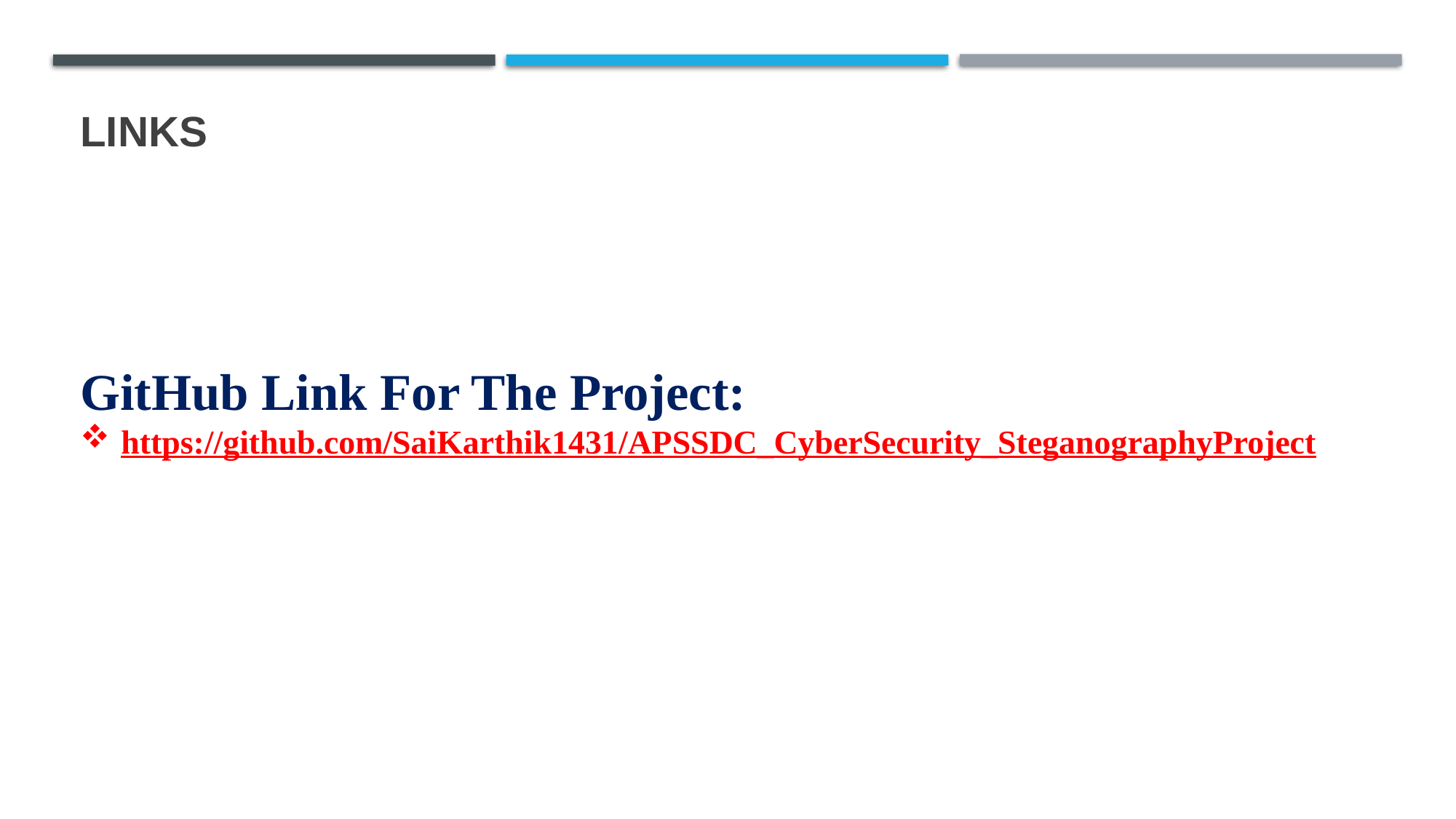

# links
GitHub Link For The Project:
https://github.com/SaiKarthik1431/APSSDC_CyberSecurity_SteganographyProject